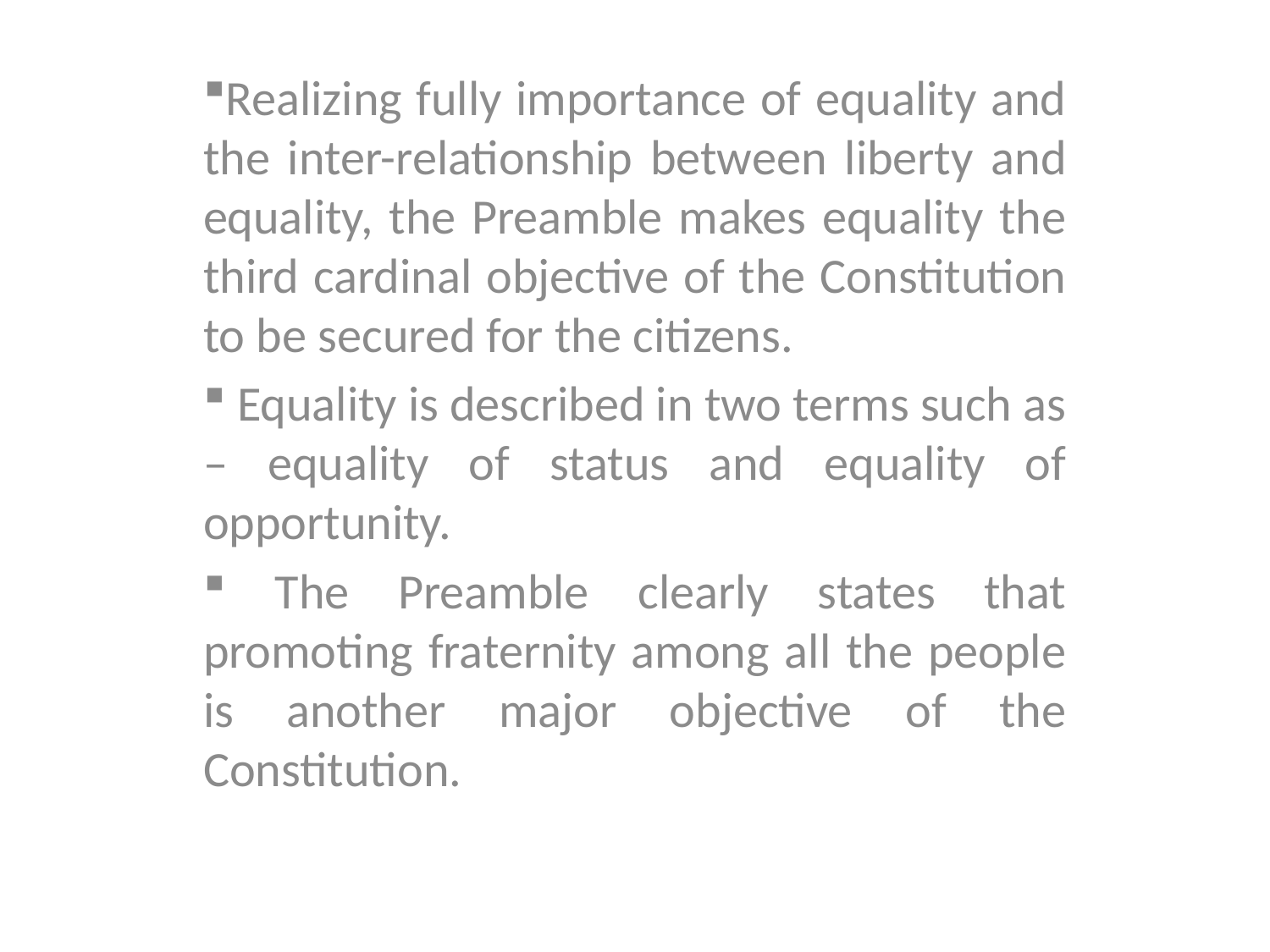

Realizing fully importance of equality and the inter-relationship between liberty and equality, the Preamble makes equality the third cardinal objective of the Constitution to be secured for the citizens.
 Equality is described in two terms such as – equality of status and equality of opportunity.
 The Preamble clearly states that promoting fraternity among all the people is another major objective of the Constitution.